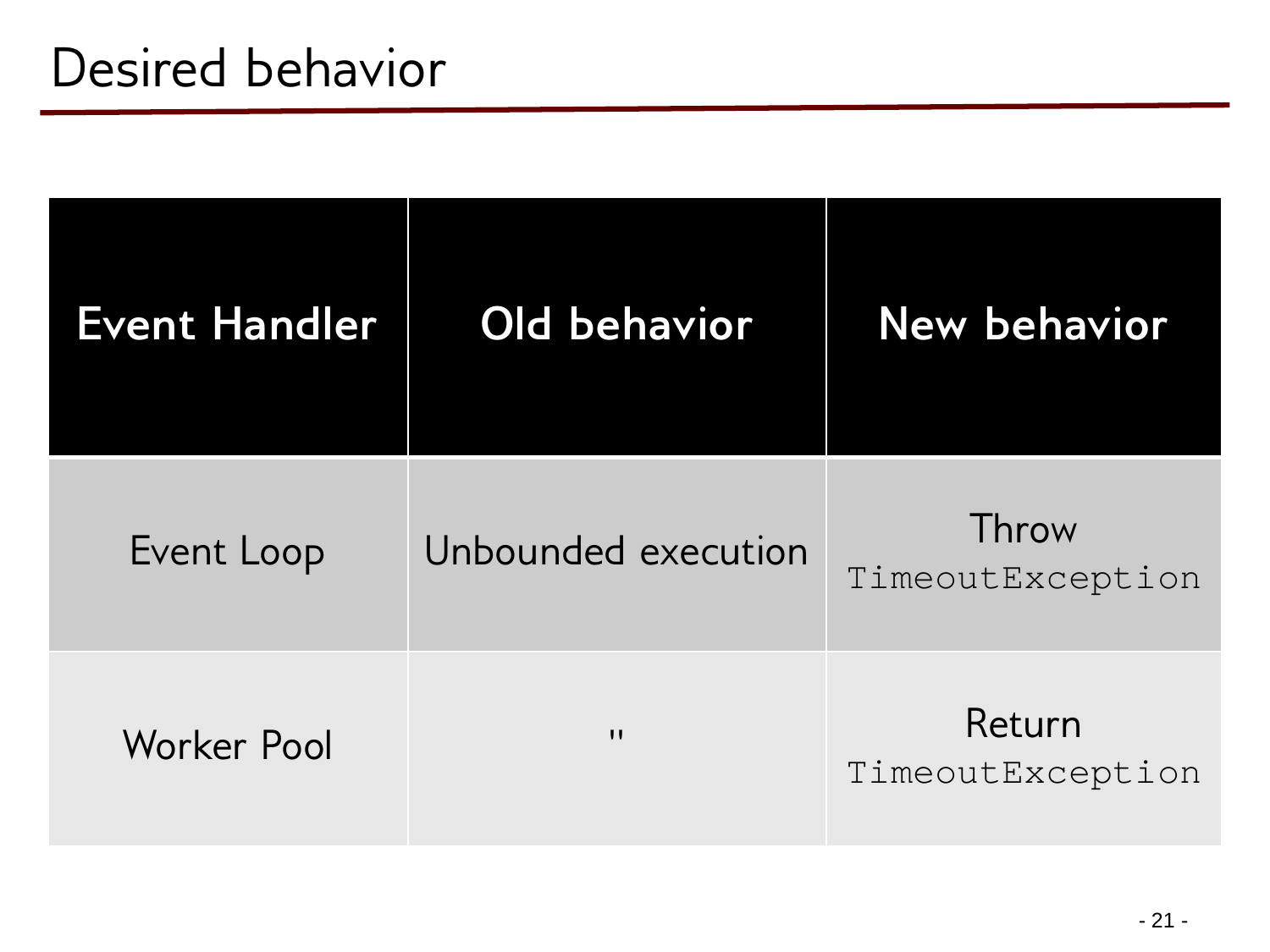

# Desired behavior
| Event Handler | Old behavior | New behavior |
| --- | --- | --- |
| Event Loop | Unbounded execution | Throw TimeoutException |
| Worker Pool | '' | Return TimeoutException |